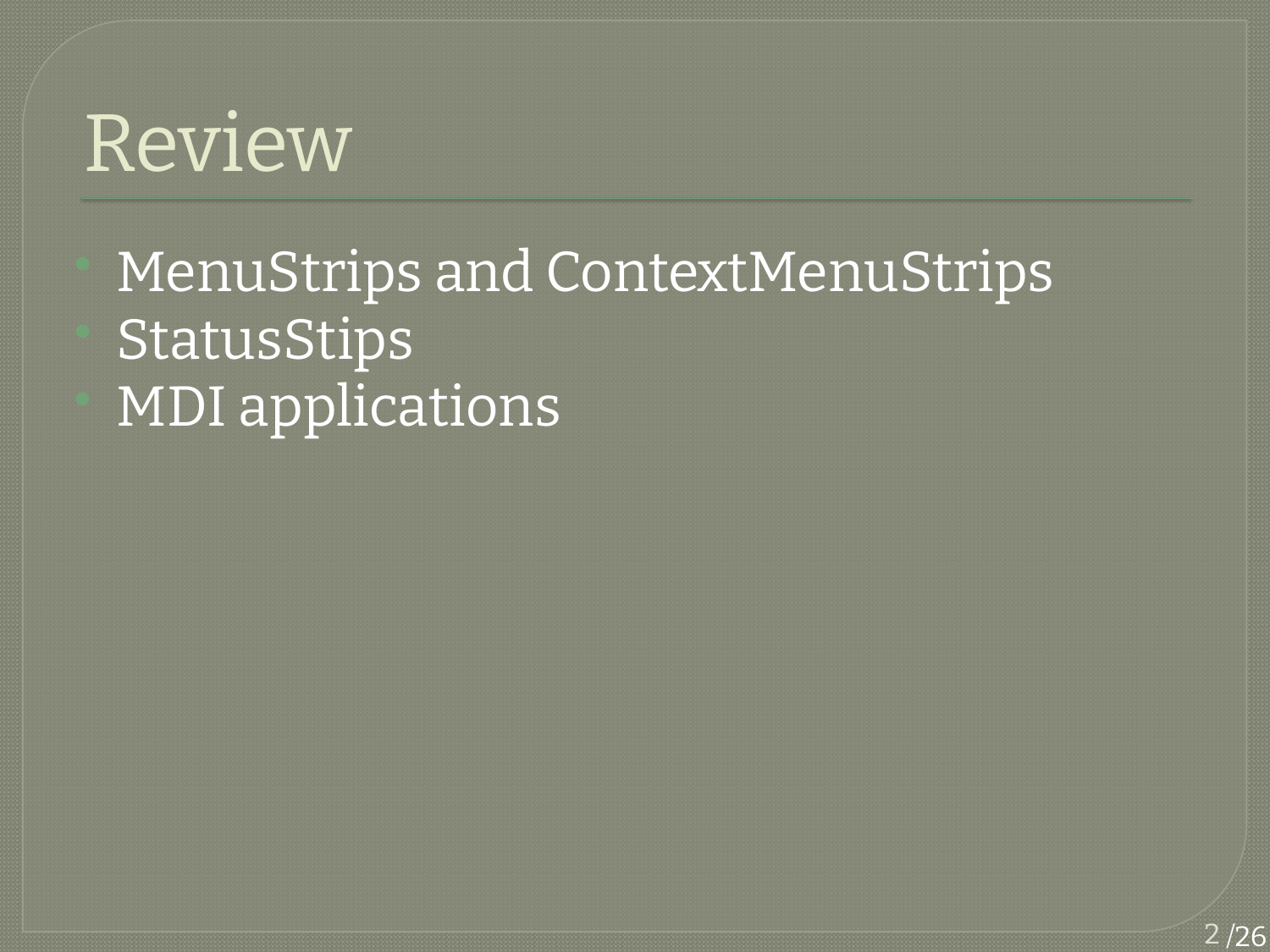

# Review
MenuStrips and ContextMenuStrips
StatusStips
MDI applications

2